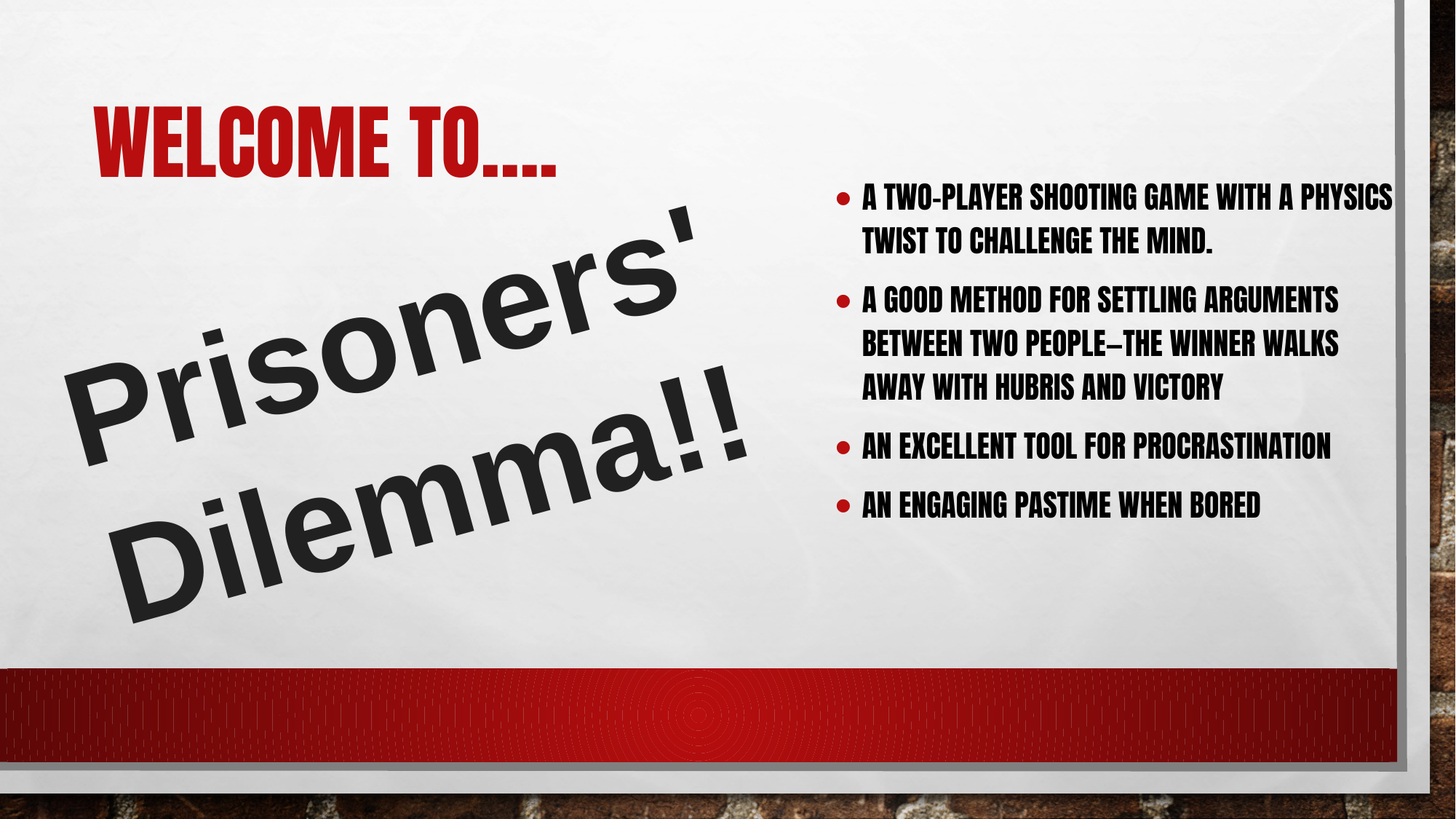

# Welcome to….
A two-player shooting game with a physics twist to challenge the mind.
A good method for settling arguments between two people—the winner walks away with hubris and victory
An excellent tool for procrastination
An engaging pastime when bored
Prisoners'
Dilemma!!